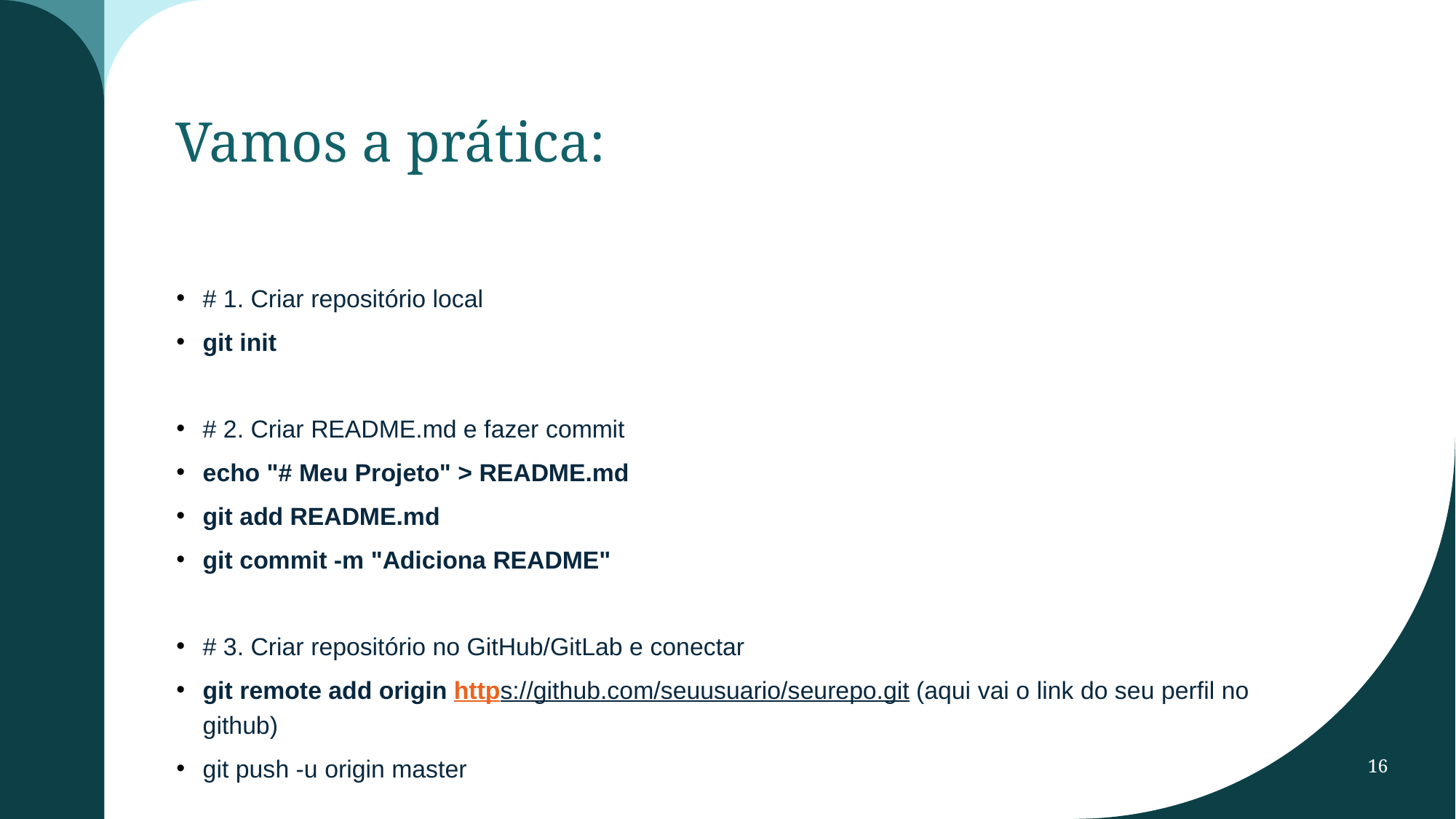

# Vamos a prática:
# 1. Criar repositório local
git init

# 2. Criar README.md e fazer commit
echo "# Meu Projeto" > README.md
git add README.md
git commit -m "Adiciona README"

# 3. Criar repositório no GitHub/GitLab e conectar
git remote add origin https://github.com/seuusuario/seurepo.git (aqui vai o link do seu perfil no github)
git push -u origin master

16